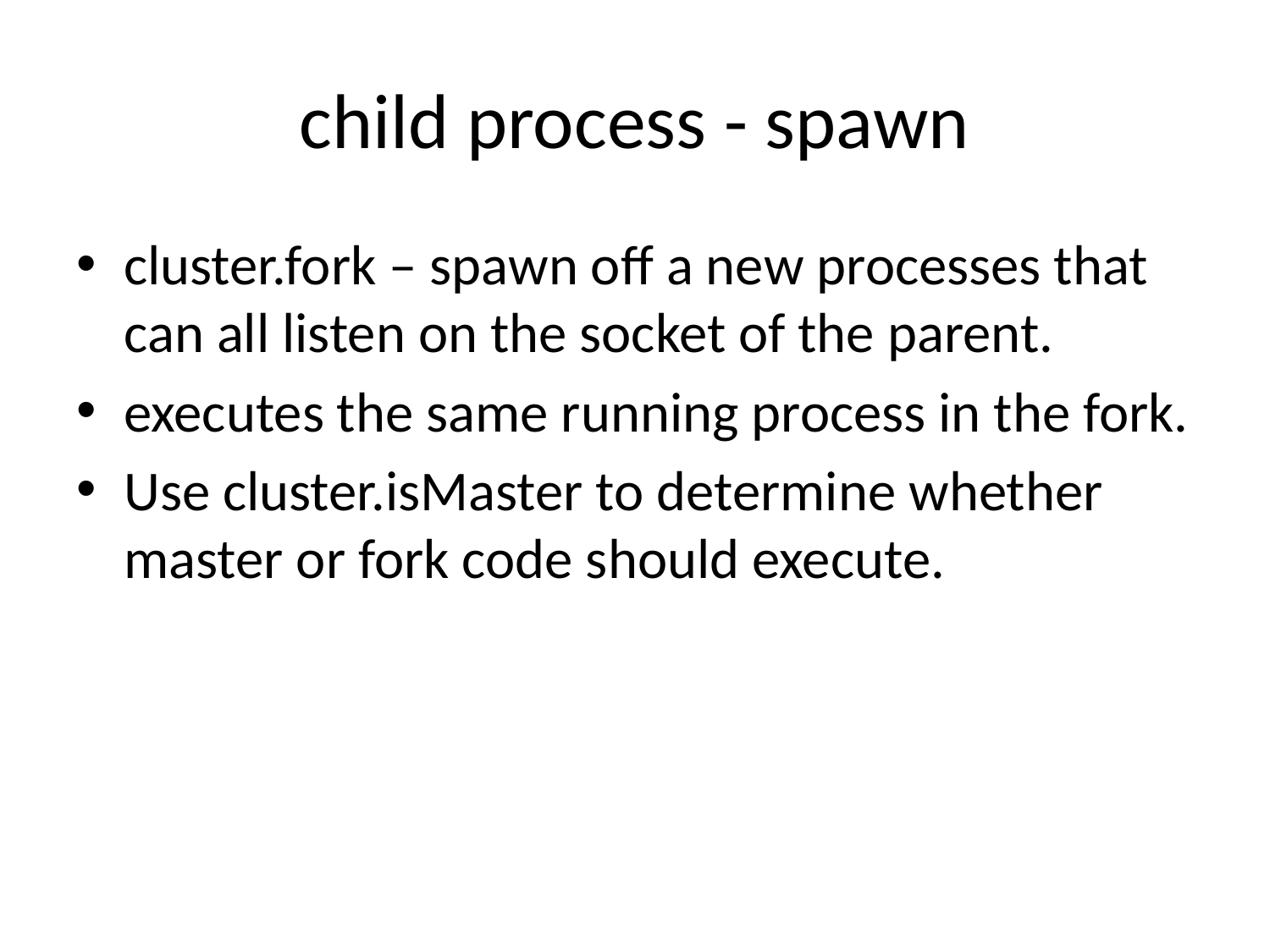

# child process - spawn
cluster.fork – spawn off a new processes that can all listen on the socket of the parent.
executes the same running process in the fork.
Use cluster.isMaster to determine whether master or fork code should execute.